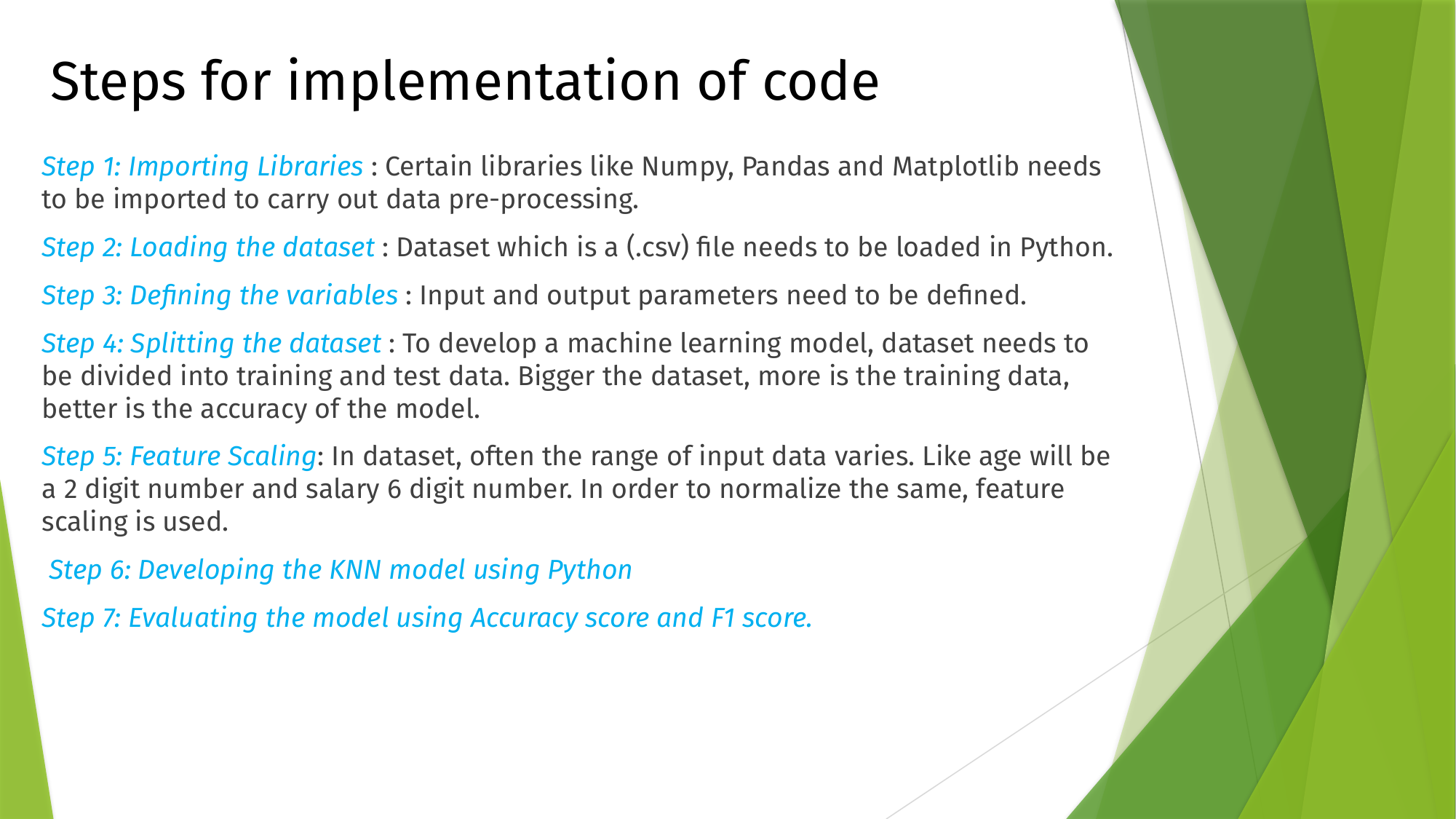

# Steps for implementation of code
Step 1: Importing Libraries : Certain libraries like Numpy, Pandas and Matplotlib needs to be imported to carry out data pre-processing.
Step 2: Loading the dataset : Dataset which is a (.csv) file needs to be loaded in Python.
Step 3: Defining the variables : Input and output parameters need to be defined.
Step 4: Splitting the dataset : To develop a machine learning model, dataset needs to be divided into training and test data. Bigger the dataset, more is the training data, better is the accuracy of the model.
Step 5: Feature Scaling: In dataset, often the range of input data varies. Like age will be a 2 digit number and salary 6 digit number. In order to normalize the same, feature scaling is used.
 Step 6: Developing the KNN model using Python
Step 7: Evaluating the model using Accuracy score and F1 score.